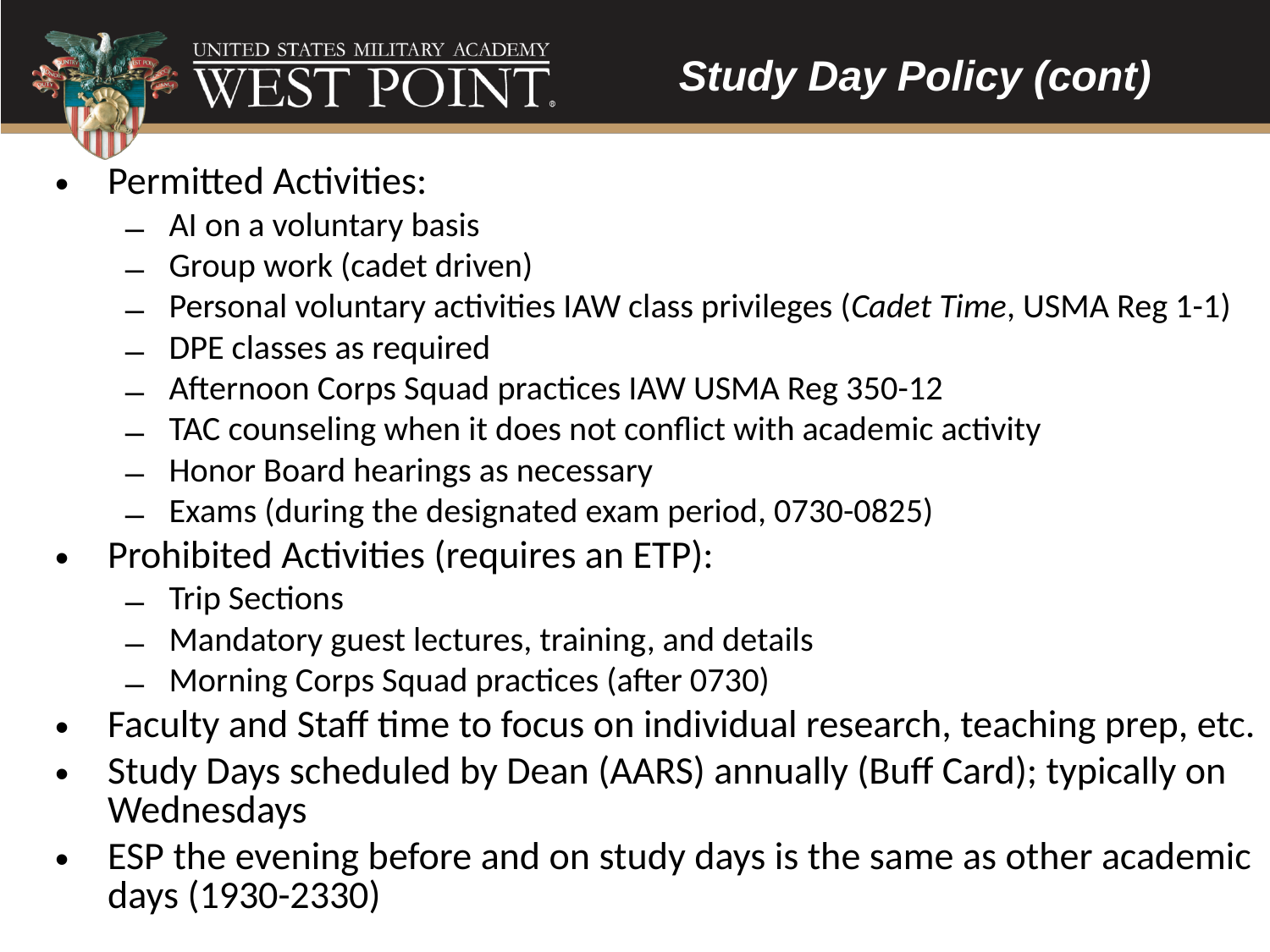

Study Day Policy (cont)
Permitted Activities:
AI on a voluntary basis
Group work (cadet driven)
Personal voluntary activities IAW class privileges (Cadet Time, USMA Reg 1-1)
DPE classes as required
Afternoon Corps Squad practices IAW USMA Reg 350-12
TAC counseling when it does not conflict with academic activity
Honor Board hearings as necessary
Exams (during the designated exam period, 0730-0825)
Prohibited Activities (requires an ETP):
Trip Sections
Mandatory guest lectures, training, and details
Morning Corps Squad practices (after 0730)
Faculty and Staff time to focus on individual research, teaching prep, etc.
Study Days scheduled by Dean (AARS) annually (Buff Card); typically on Wednesdays
ESP the evening before and on study days is the same as other academic days (1930-2330)